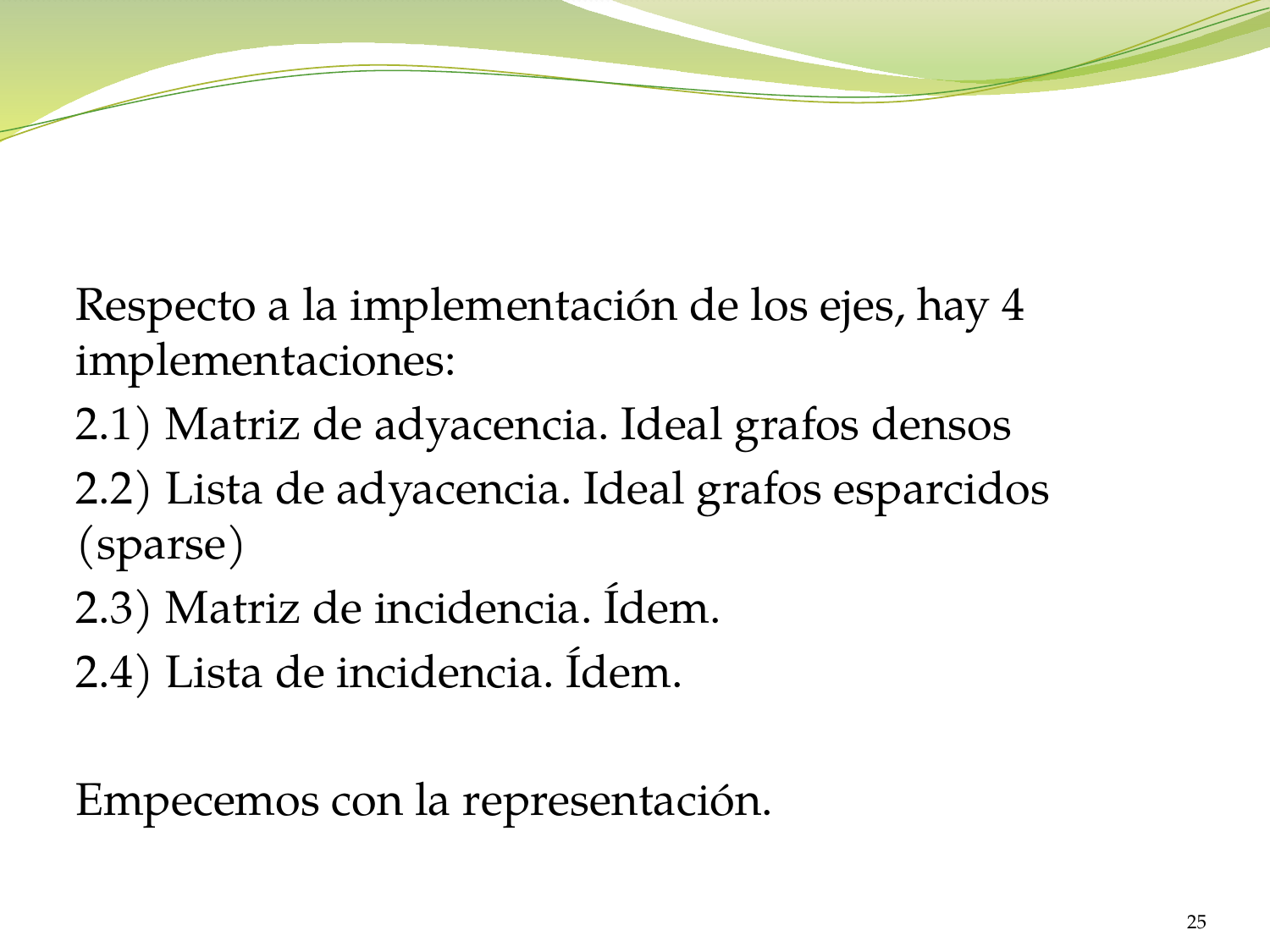

#
Respecto a la implementación de los ejes, hay 4 implementaciones:
2.1) Matriz de adyacencia. Ideal grafos densos
2.2) Lista de adyacencia. Ideal grafos esparcidos (sparse)
2.3) Matriz de incidencia. Ídem.
2.4) Lista de incidencia. Ídem.

Empecemos con la representación.
25